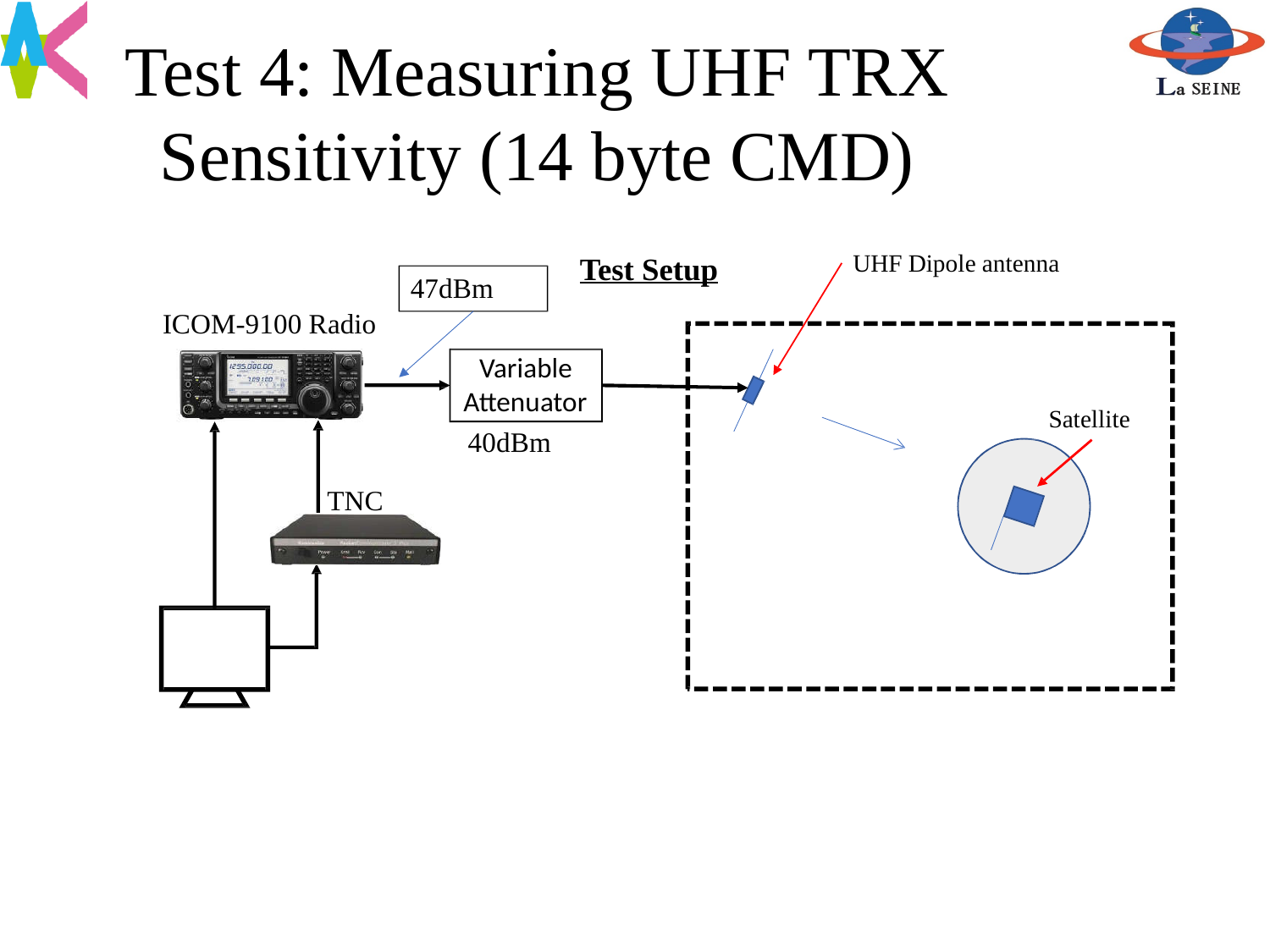

# Test 4: Measuring UHF TRX Sensitivity (14 byte CMD)

UHF Dipole antenna
Test Setup

47dBm
ICOM-9100 Radio

Variable  Attenuator

Satellite

40dBm

TNC